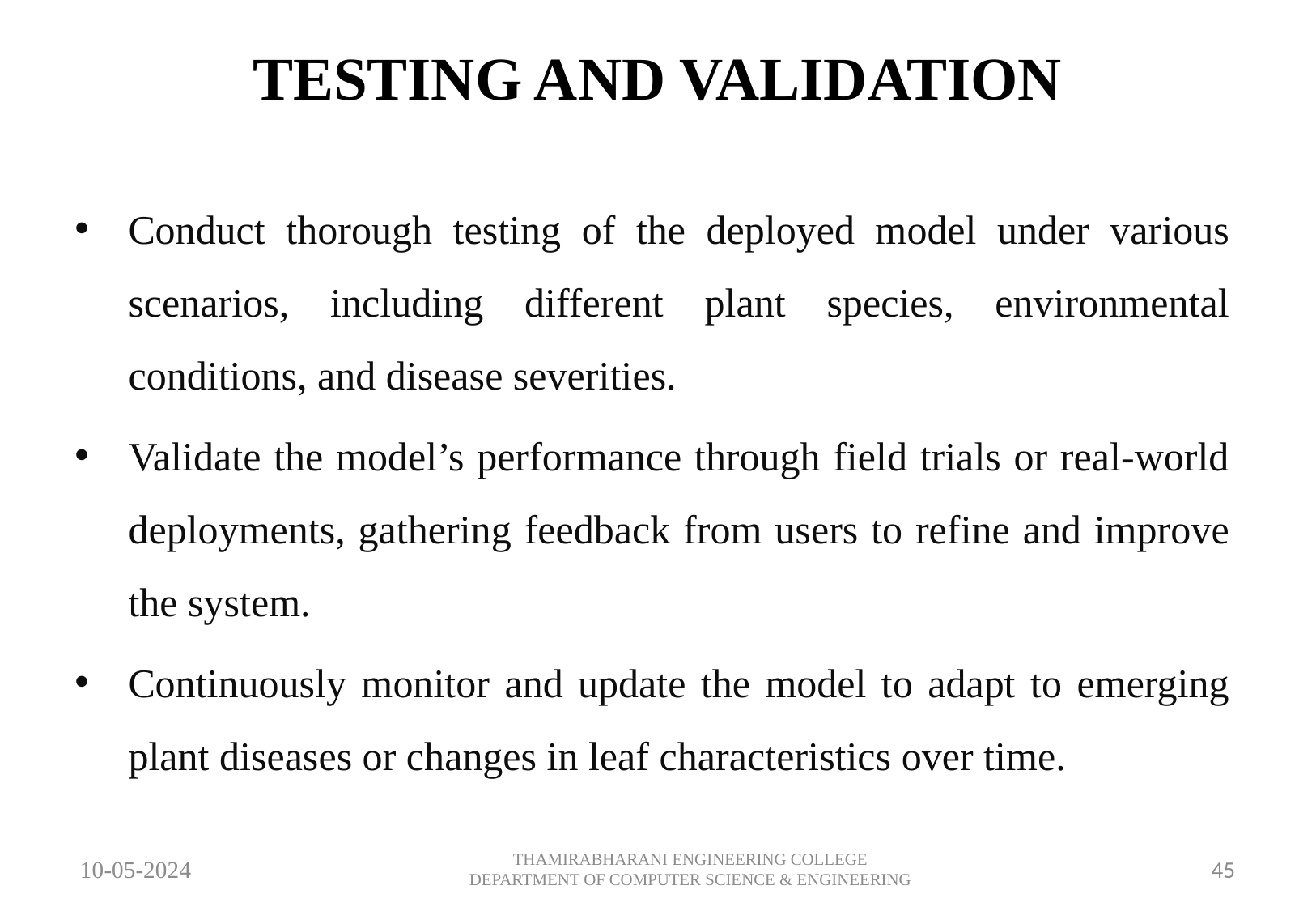

# TESTING AND VALIDATION
Conduct thorough testing of the deployed model under various scenarios, including different plant species, environmental conditions, and disease severities.
Validate the model’s performance through field trials or real-world deployments, gathering feedback from users to refine and improve the system.
Continuously monitor and update the model to adapt to emerging plant diseases or changes in leaf characteristics over time.
10-05-2024
THAMIRABHARANI ENGINEERING COLLEGE DEPARTMENT OF COMPUTER SCIENCE & ENGINEERING
45